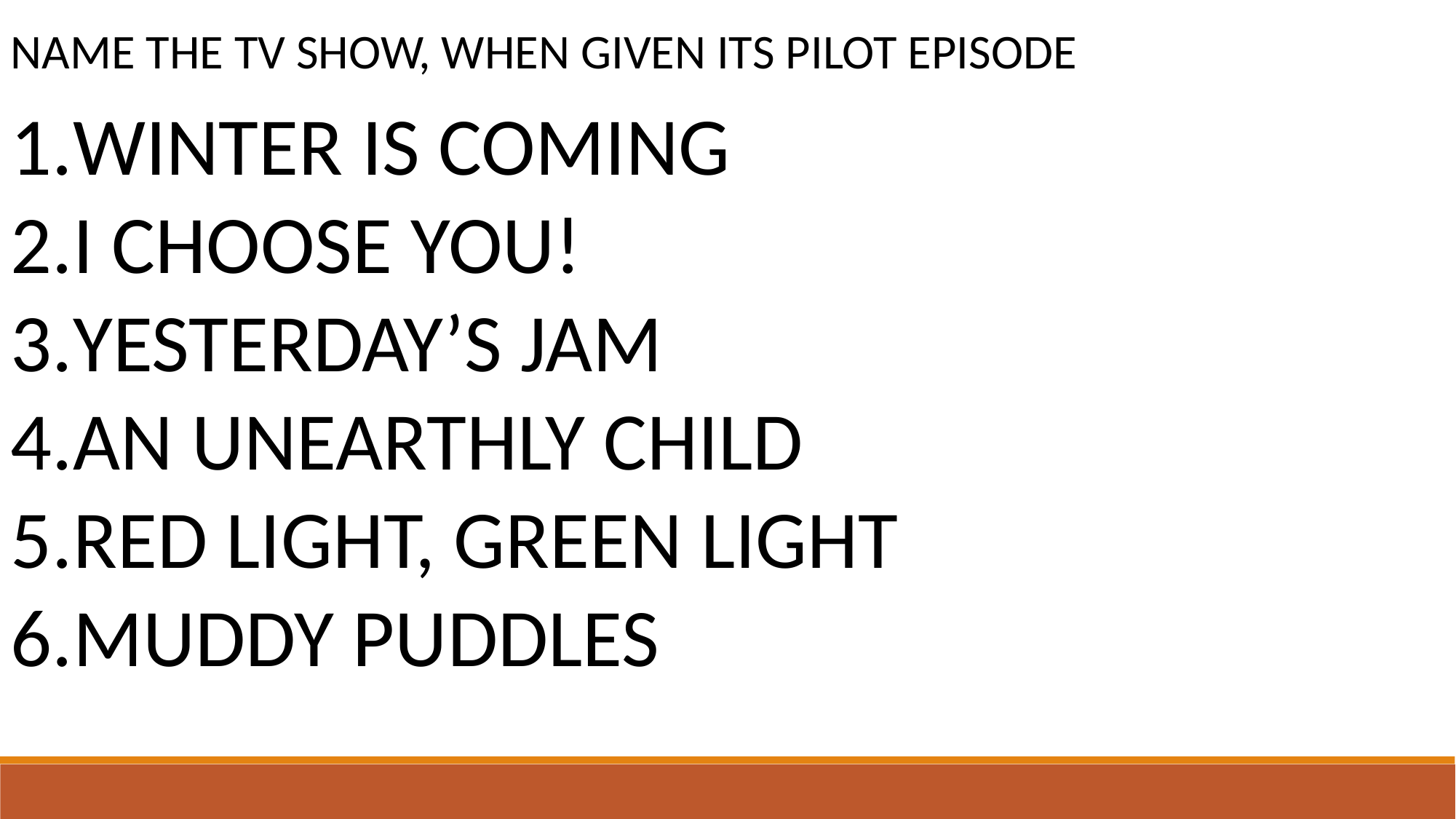

NAME THE TV SHOW, WHEN GIVEN ITS PILOT EPISODE
WINTER IS COMING
I CHOOSE YOU!
YESTERDAY’S JAM
AN UNEARTHLY CHILD
RED LIGHT, GREEN LIGHT
MUDDY PUDDLES